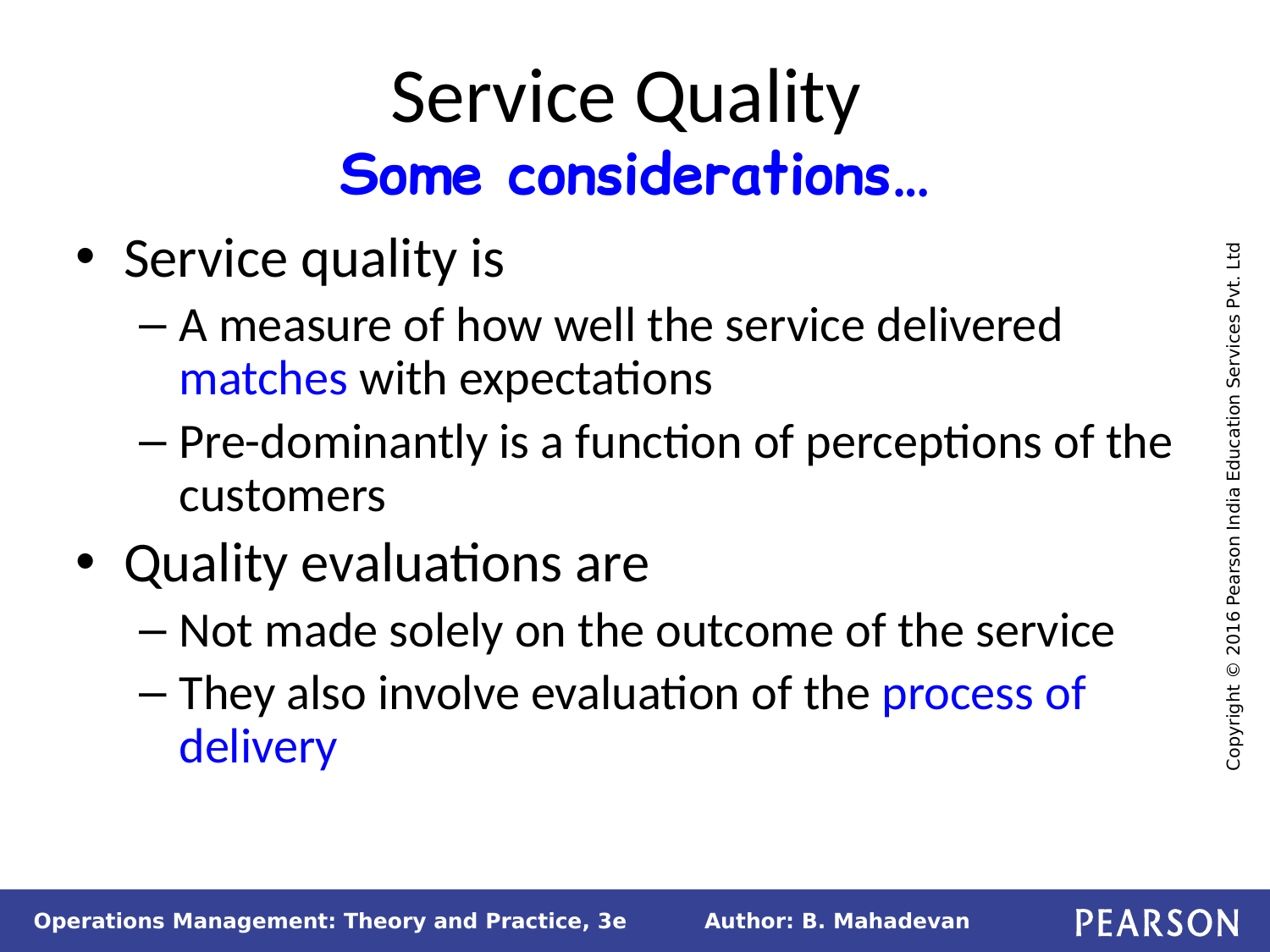

# Service Quality Some considerations…
Service quality is
A measure of how well the service delivered matches with expectations
Pre-dominantly is a function of perceptions of the customers
Quality evaluations are
Not made solely on the outcome of the service
They also involve evaluation of the process of delivery